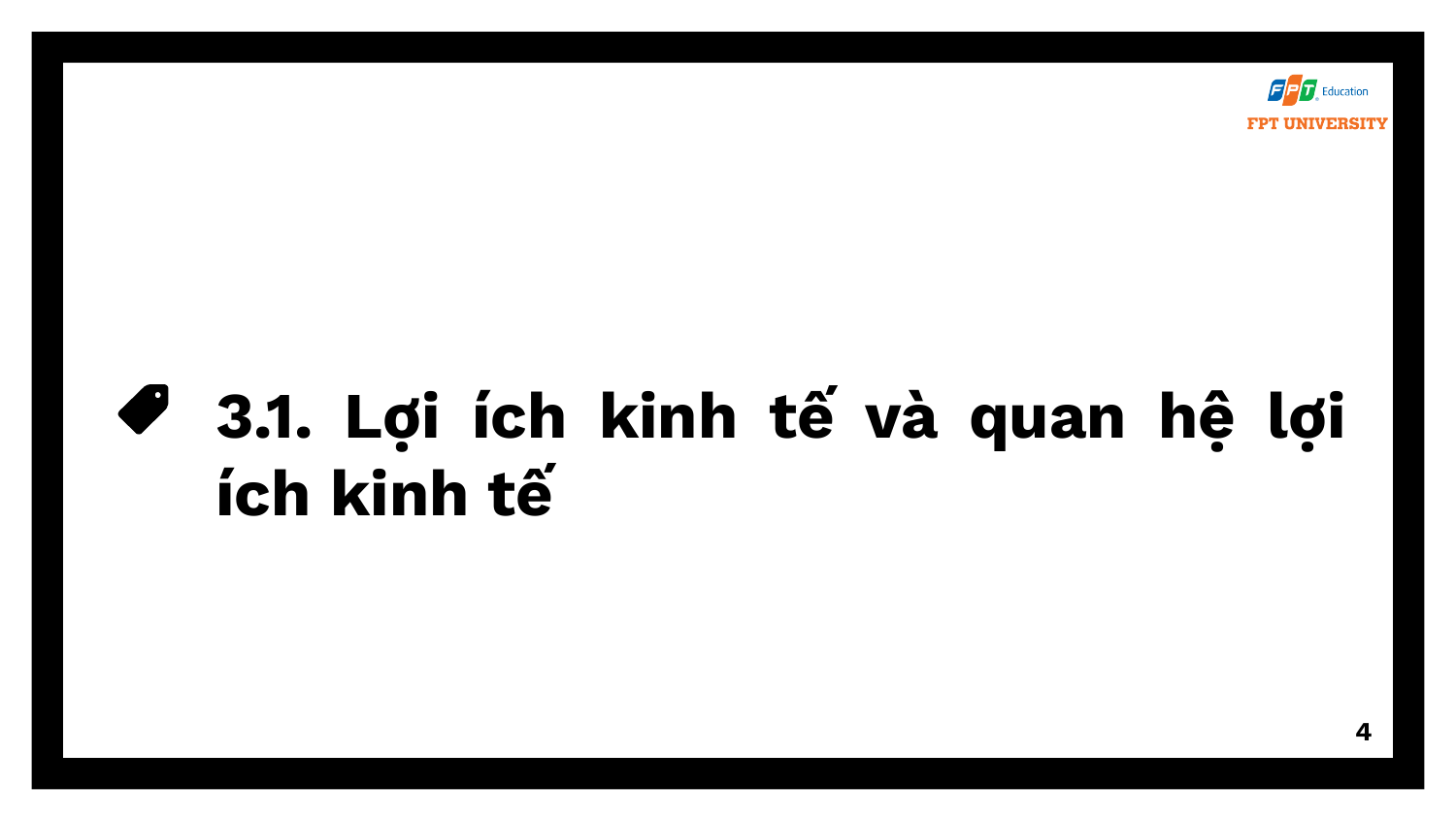

# 3.1. Lợi ích kinh tế và quan hệ lợi ích kinh tế

4